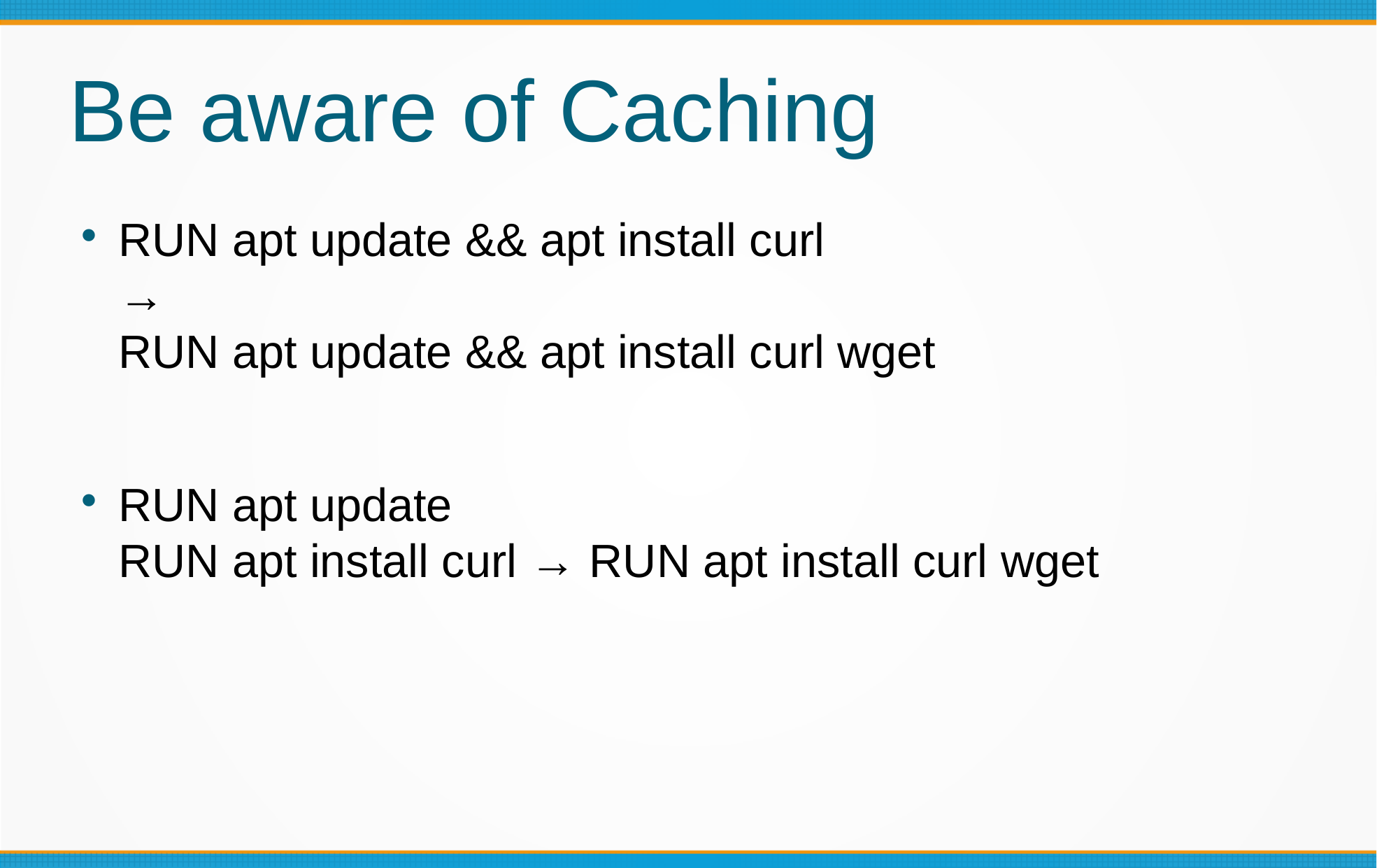

Be aware of Caching
RUN apt update && apt install curl
→
RUN apt update && apt install curl wget

RUN apt update
RUN apt install curl → RUN apt install curl wget